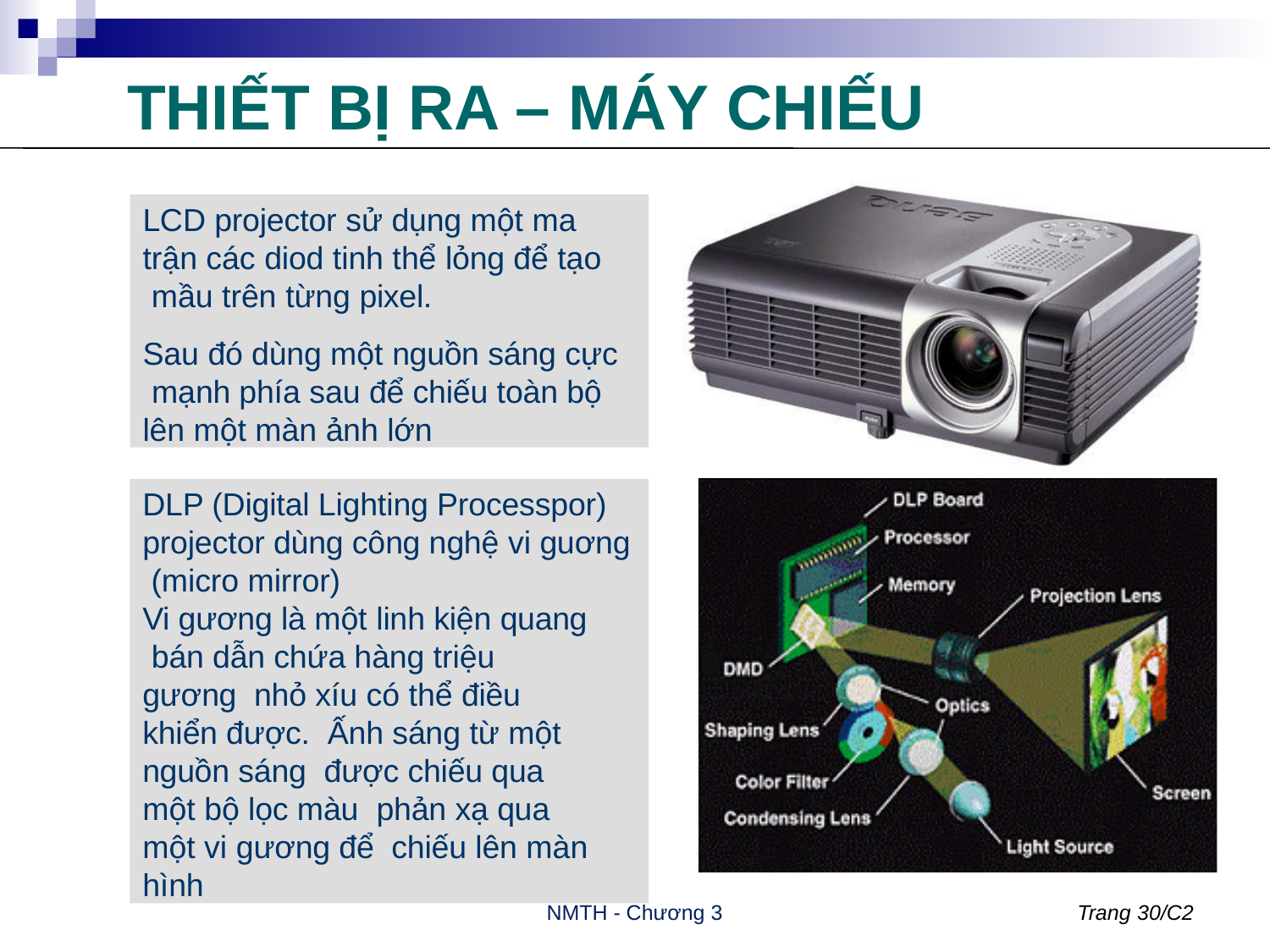

# THIẾT BỊ RA – MÁY CHIẾU

LCD projector sử dụng một ma
trận các diod tinh thể lỏng để tạo  mầu trên từng pixel.
Sau đó dùng một nguồn sáng cực  mạnh phía sau để chiếu toàn bộ  lên một màn ảnh lớn
DLP (Digital Lighting Processpor)  projector dùng công nghệ vi guơng  (micro mirror)
Vi gương là một linh kiện quang  bán dẫn chứa hàng triệu gương  nhỏ xíu có thể điều khiển được.  Ấnh sáng từ một nguồn sáng  được chiếu qua một bộ lọc màu  phản xạ qua một vi gương để  chiếu lên màn hình

NMTH - Chương 3
Trang 30/C2